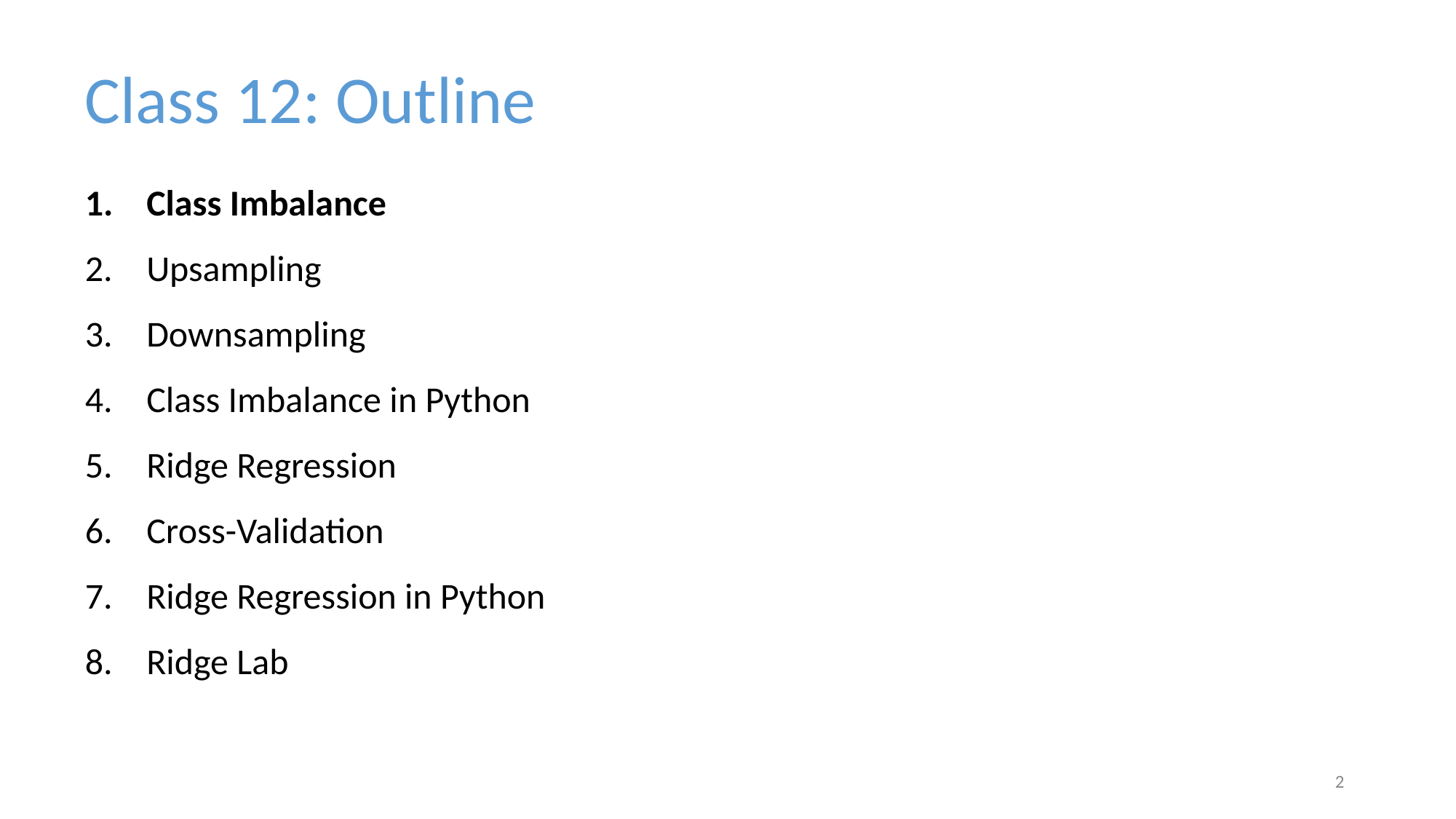

Class 12: Outline
Class Imbalance
Upsampling
Downsampling
Class Imbalance in Python
Ridge Regression
Cross-Validation
Ridge Regression in Python
Ridge Lab

2